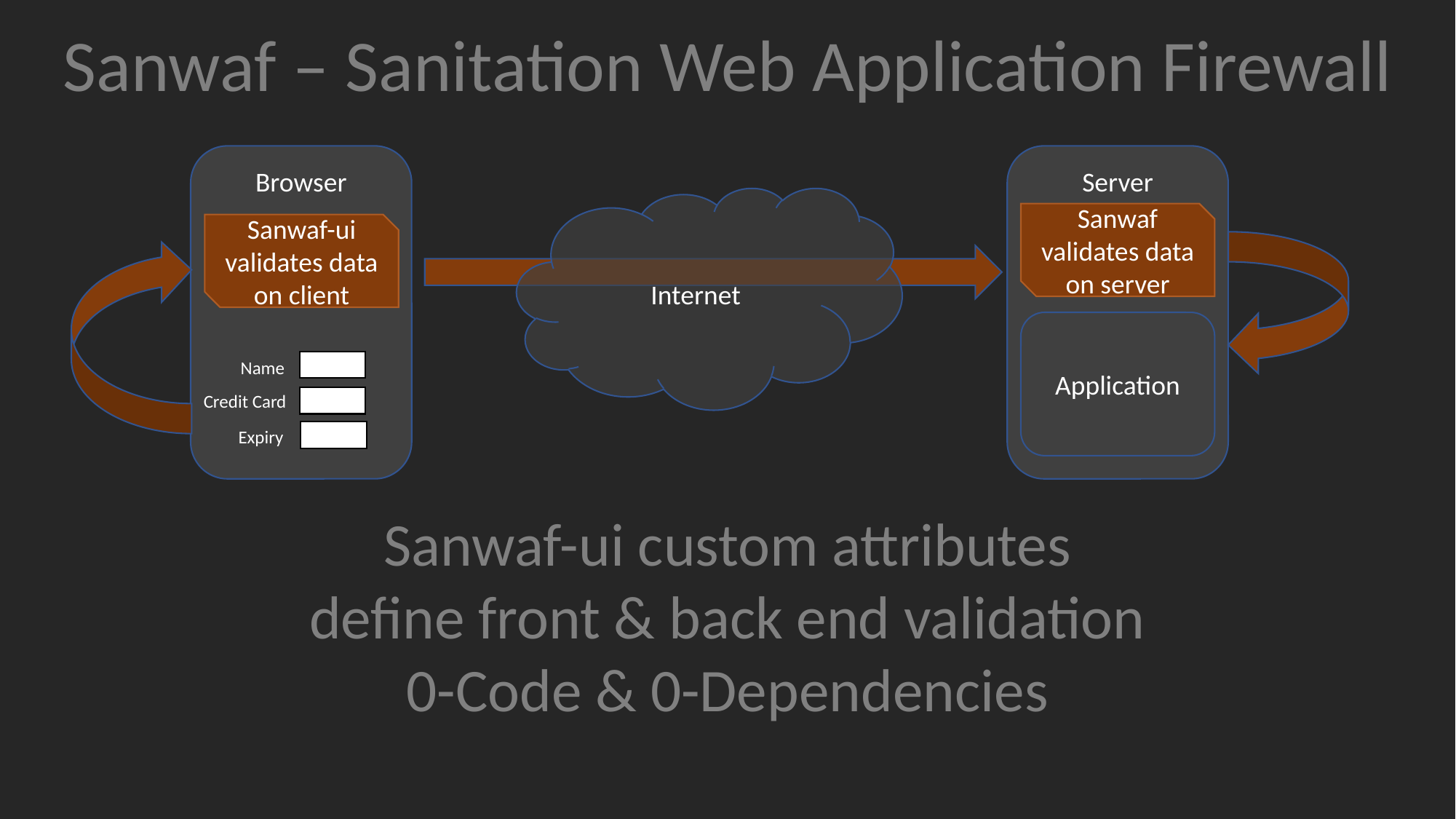

Sanwaf – Sanitation Web Application Firewall
Browser

Server

Internet
Sanwaf
validates data on server
Sanwaf-ui
validates data on client

Application
Name

Credit Card

Expiry

Sanwaf-ui custom attributes
define front & back end validation
0-Code & 0-Dependencies